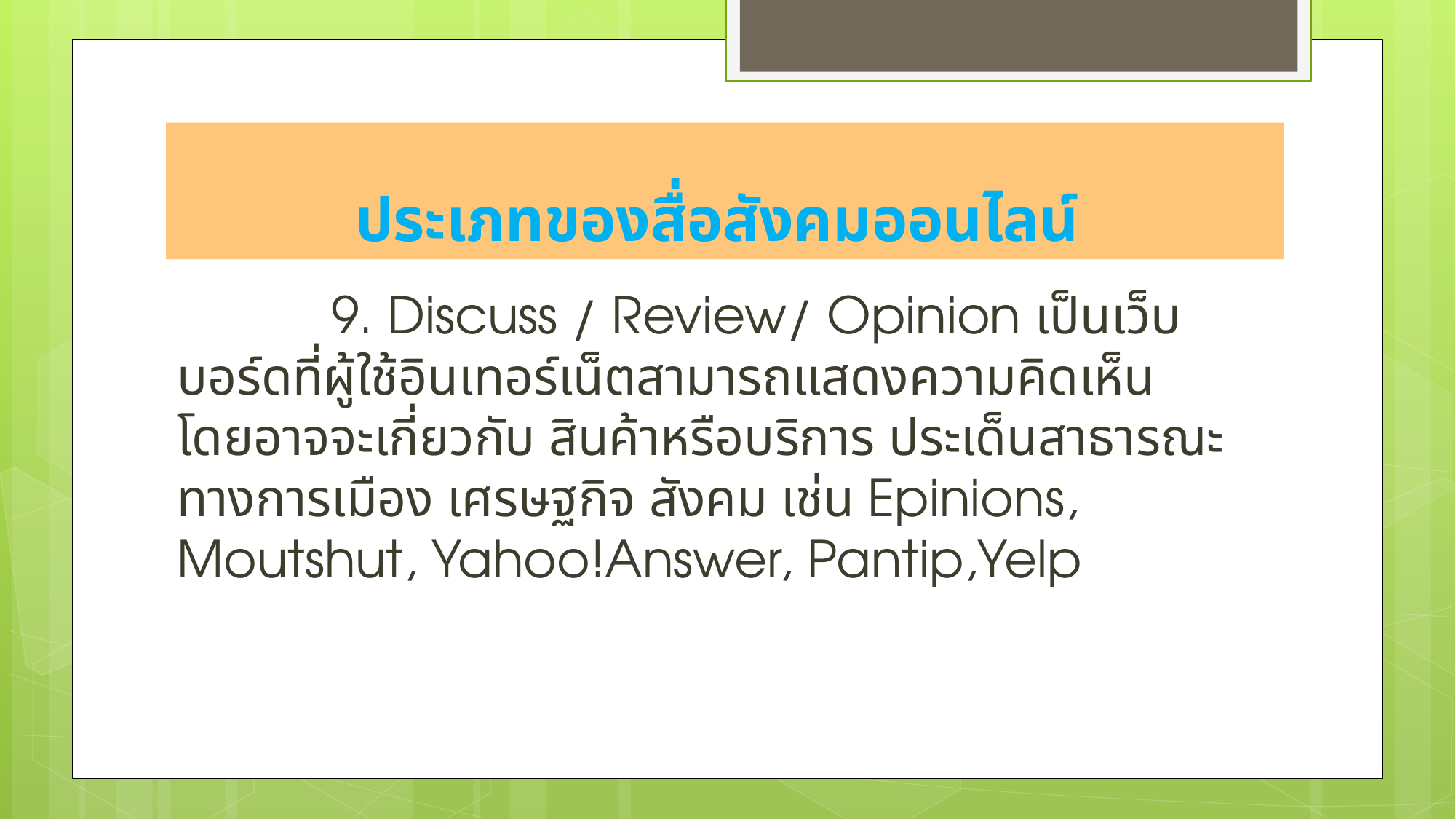

# ประเภทของสื่อสังคมออนไลน์
           9. Discuss / Review/ Opinion เป็นเว็บบอร์ดที่ผู้ใช้อินเทอร์เน็ตสามารถแสดงความคิดเห็น โดยอาจจะเกี่ยวกับ สินค้าหรือบริการ ประเด็นสาธารณะทางการเมือง เศรษฐกิจ สังคม เช่น Epinions, Moutshut, Yahoo!Answer, Pantip,Yelp